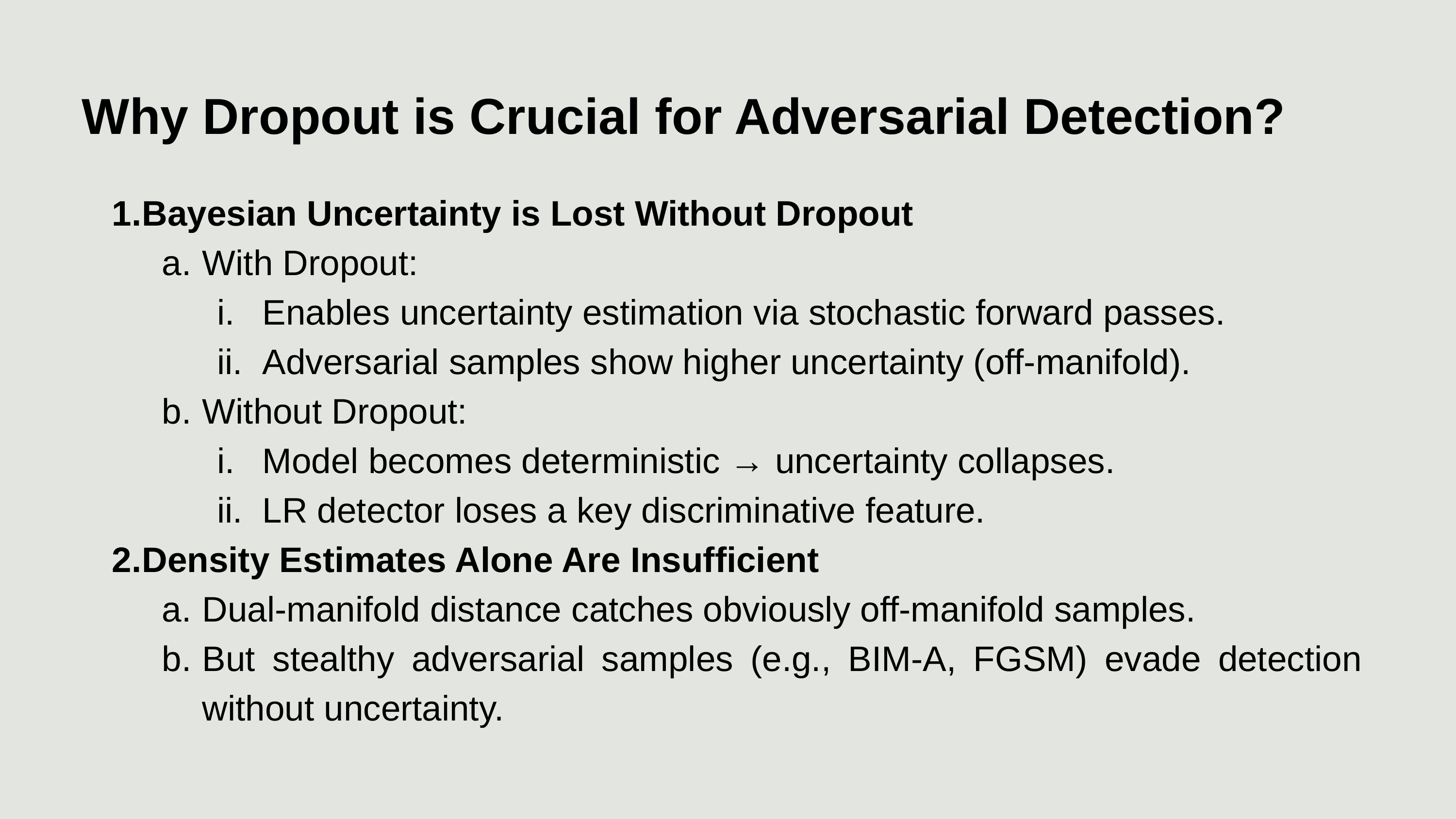

Why Dropout is Crucial for Adversarial Detection?
Bayesian Uncertainty is Lost Without Dropout
With Dropout:
Enables uncertainty estimation via stochastic forward passes.
Adversarial samples show higher uncertainty (off-manifold).
Without Dropout:
Model becomes deterministic → uncertainty collapses.
LR detector loses a key discriminative feature.
Density Estimates Alone Are Insufficient
Dual-manifold distance catches obviously off-manifold samples.
But stealthy adversarial samples (e.g., BIM-A, FGSM) evade detection without uncertainty.